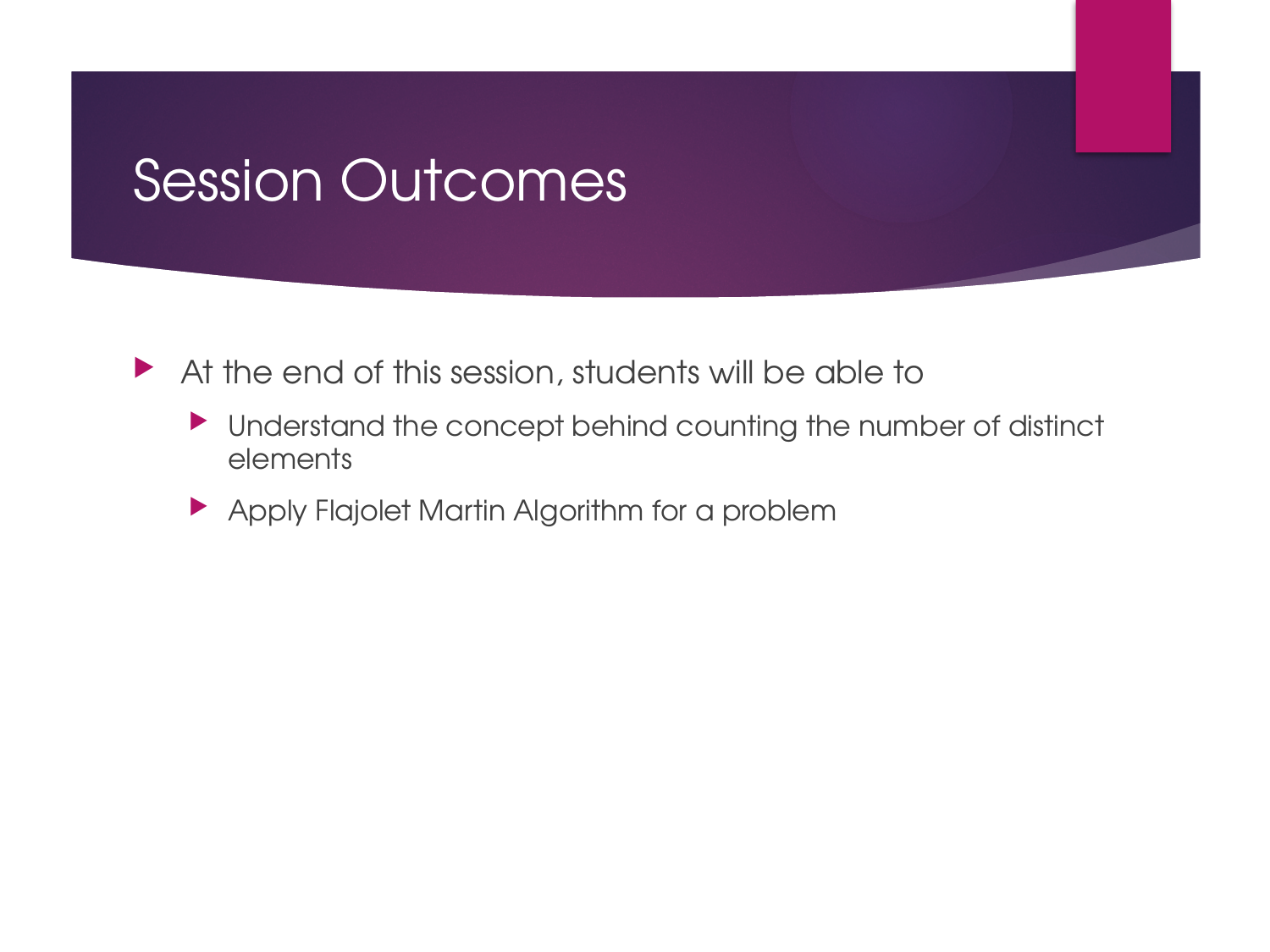

# Session Outcomes
At the end of this session, students will be able to
Understand the concept behind counting the number of distinct elements
Apply Flajolet Martin Algorithm for a problem